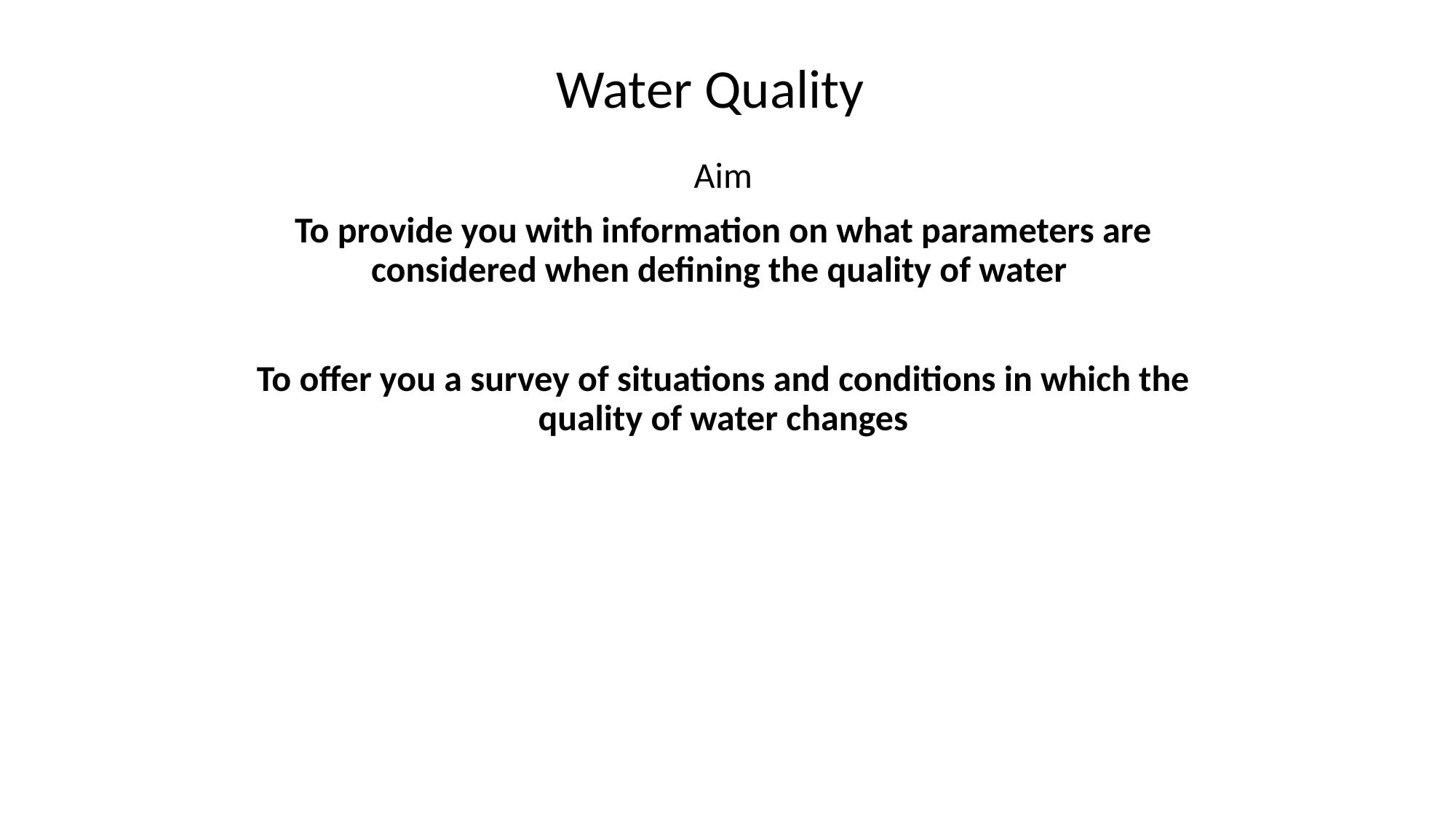

# Water Quality
Aim
To provide you with information on what parameters are considered when defining the quality of water

To offer you a survey of situations and conditions in which the quality of water changes